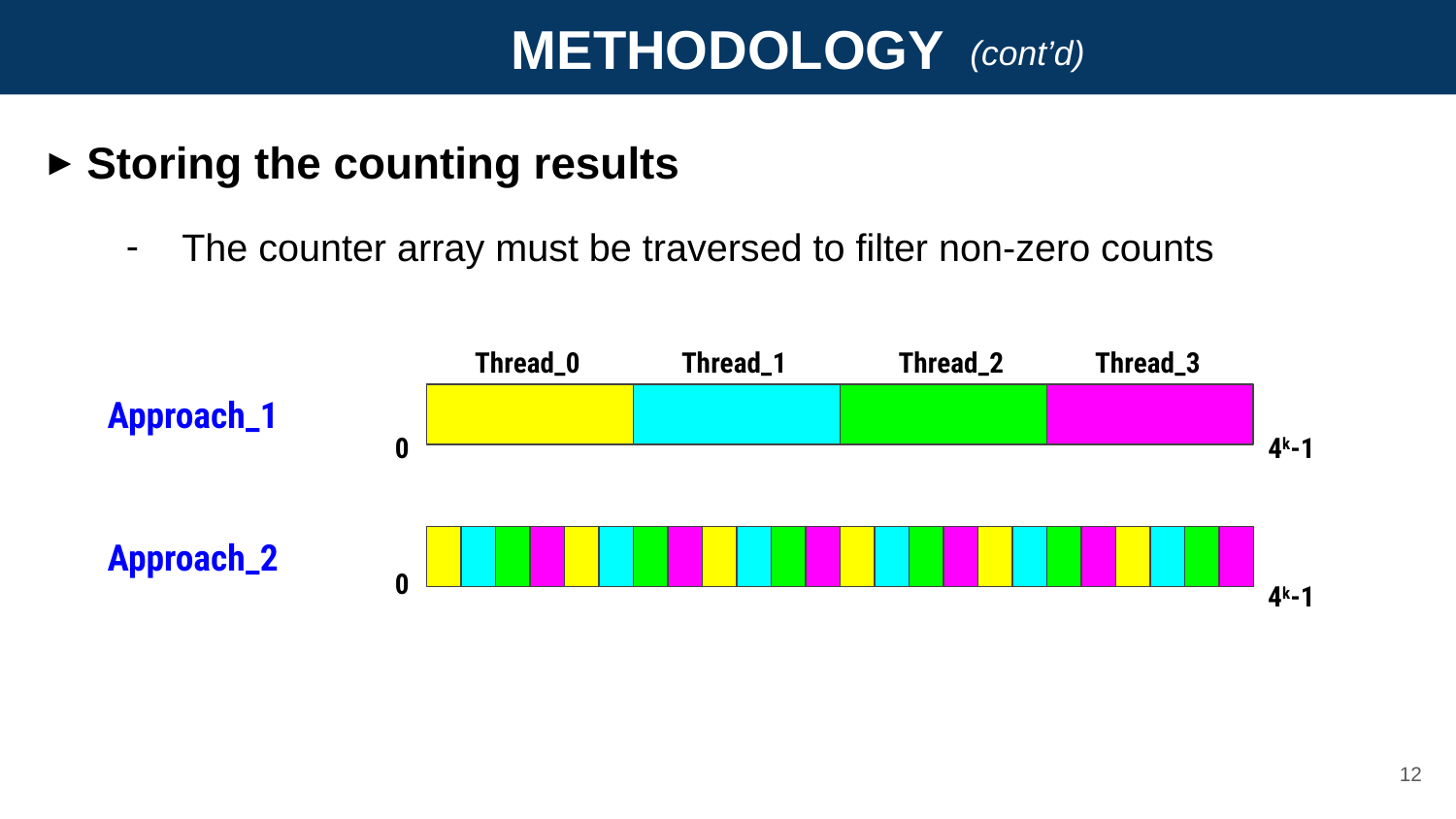

METHODOLOGY
(cont’d)
Storing the counting results
The counter array must be traversed to filter non-zero counts
Thread_0
Thread_1
Thread_2
Thread_3
Approach_1

0
4k-1
Approach_2

0
4k-1
12